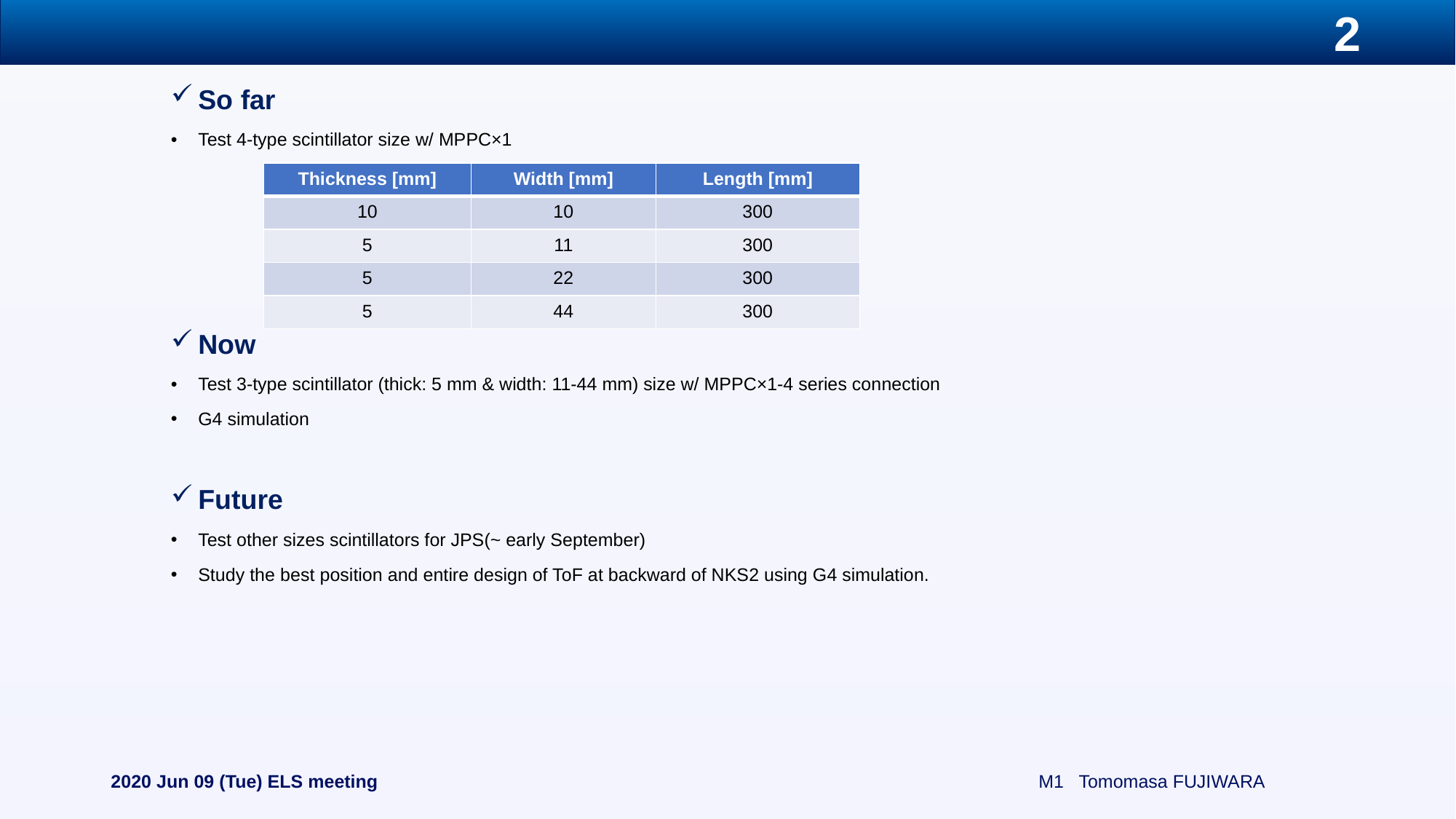

#
So far
Test 4-type scintillator size w/ MPPC×1

Now
Test 3-type scintillator (thick: 5 mm & width: 11-44 mm) size w/ MPPC×1-4 series connection
G4 simulation

Future
Test other sizes scintillators for JPS(~ early September)
Study the best position and entire design of ToF at backward of NKS2 using G4 simulation.
| Thickness [mm] | Width [mm] | Length [mm] |
| --- | --- | --- |
| 10 | 10 | 300 |
| 5 | 11 | 300 |
| 5 | 22 | 300 |
| 5 | 44 | 300 |
2020 Jun 09 (Tue) ELS meeting